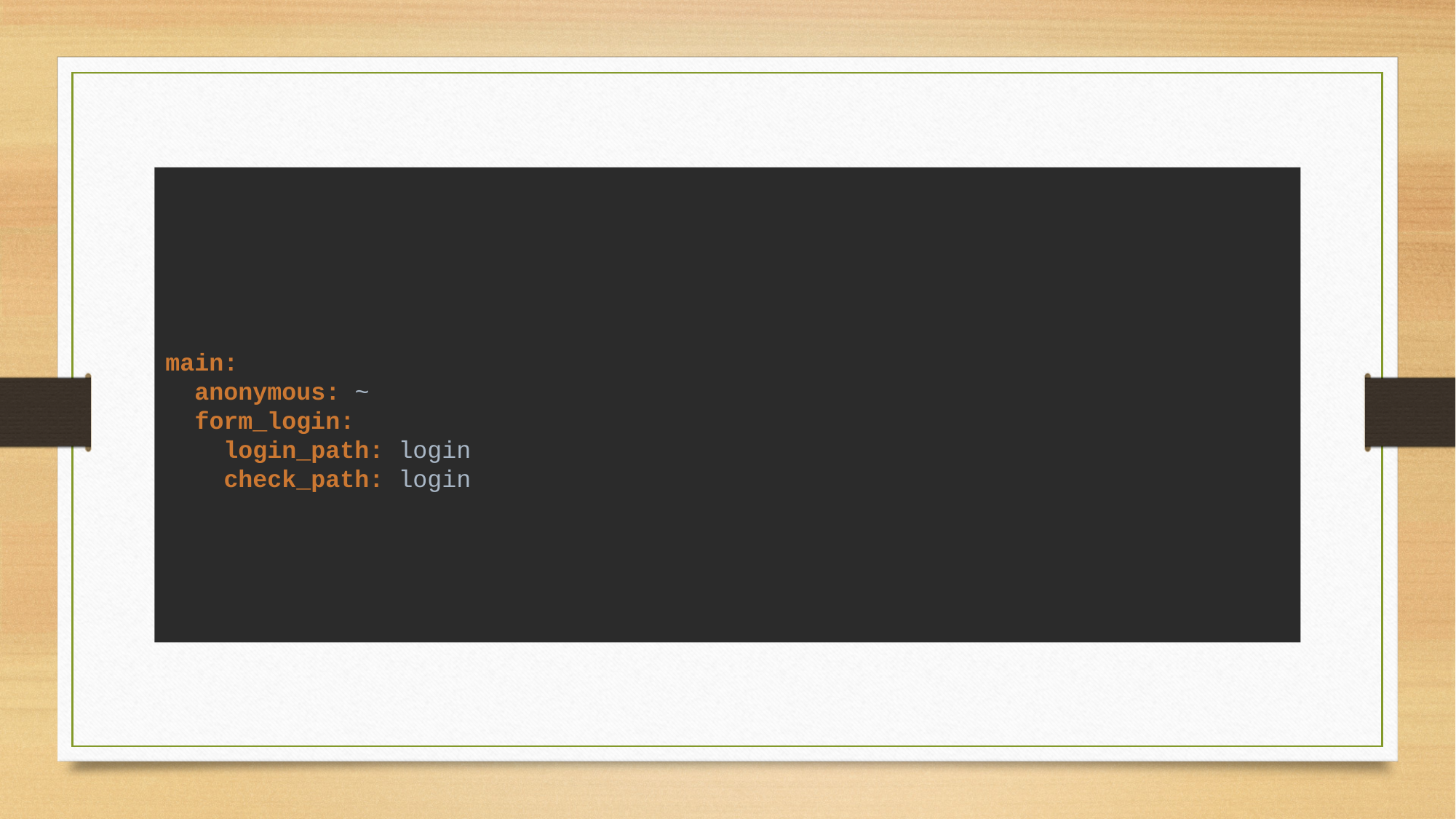

# Add a Form to Config
main:
  anonymous: ~
  form_login:
    login_path: login
    check_path: login